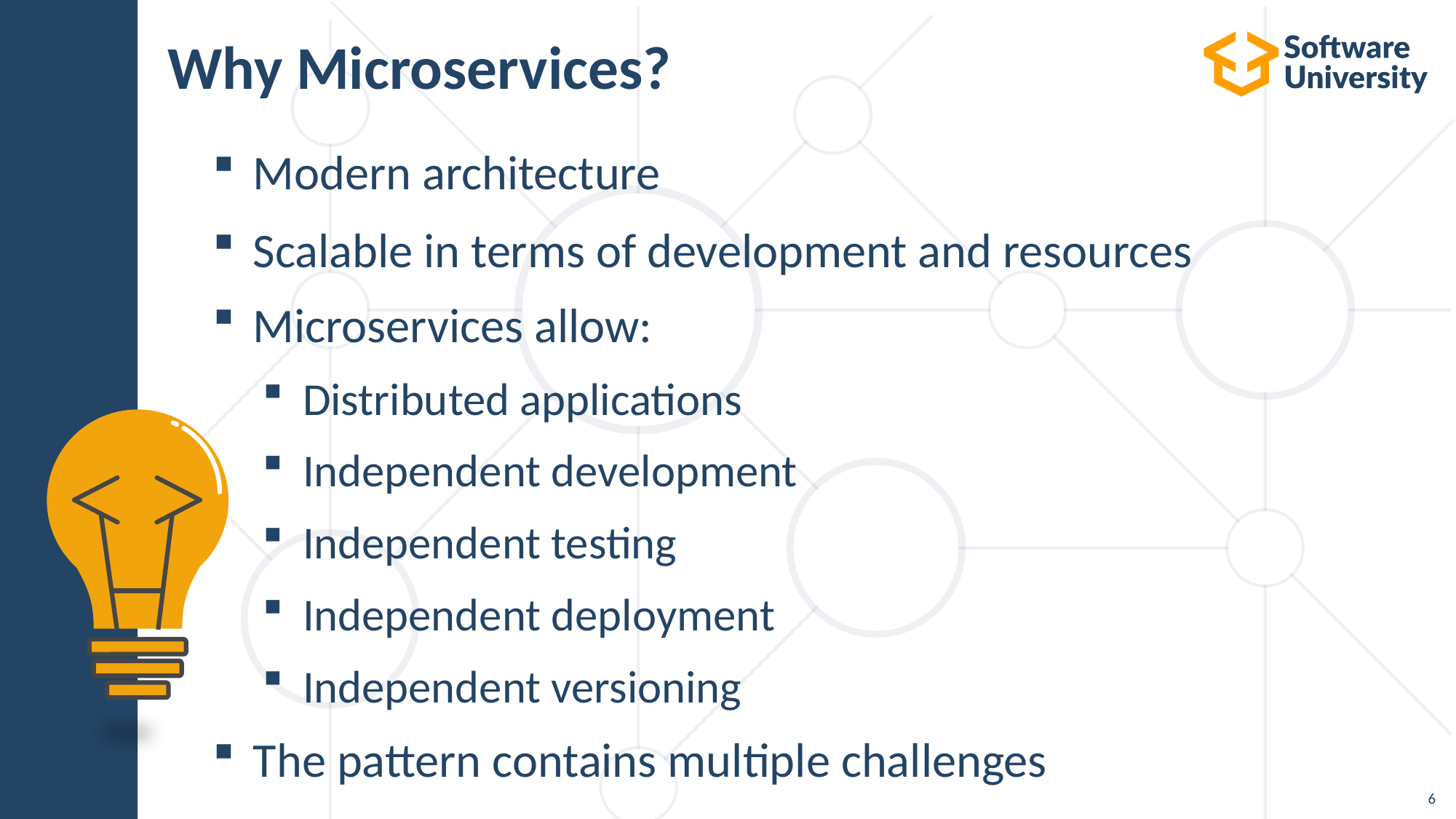

# Why Microservices?
Modern architecture
Scalable in terms of development and resources
Microservices allow:
Distributed applications
Independent development
Independent testing
Independent deployment
Independent versioning
The pattern contains multiple challenges

6